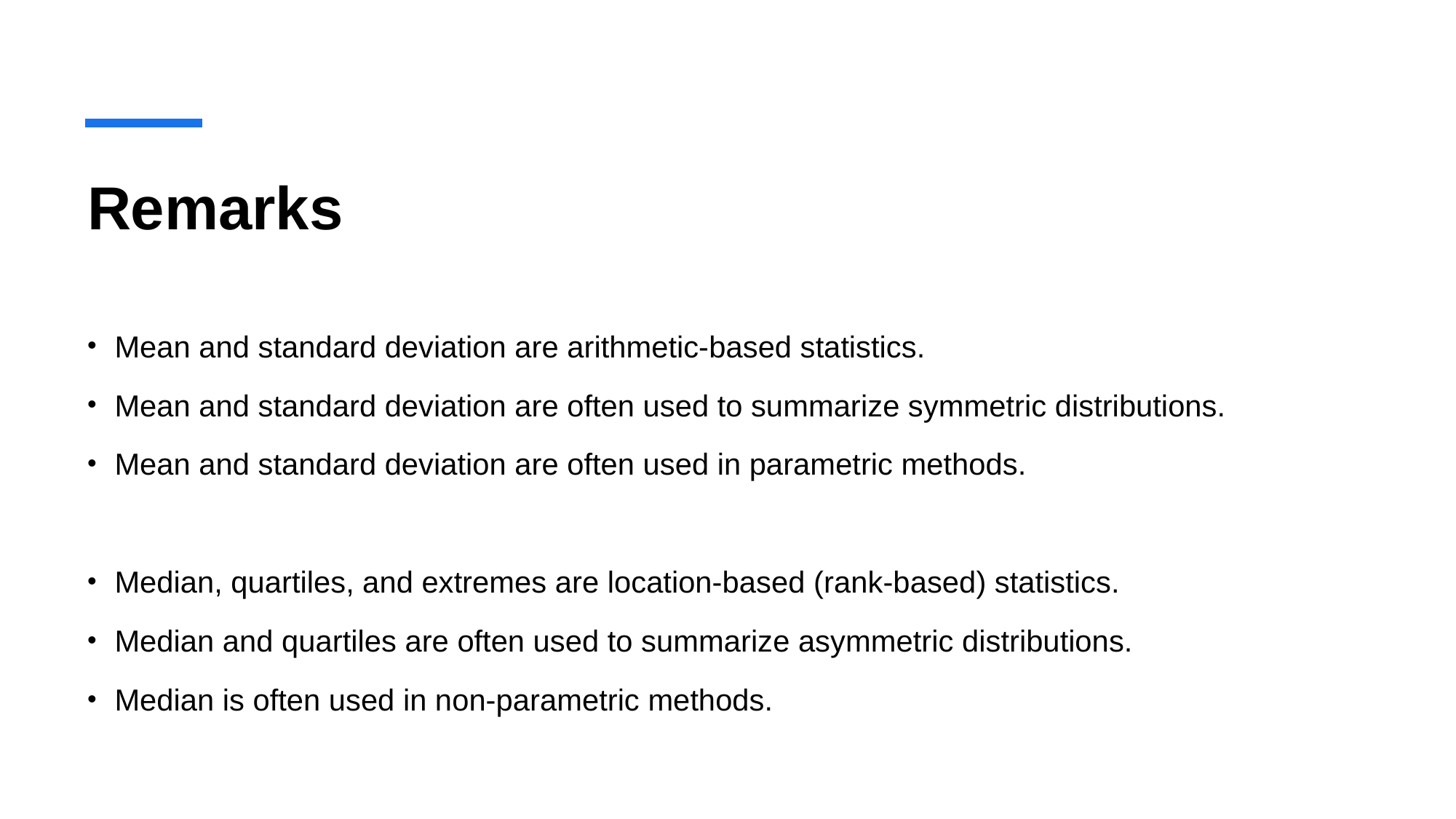

# Remarks
Mean and standard deviation are arithmetic-based statistics.
Mean and standard deviation are often used to summarize symmetric distributions.
Mean and standard deviation are often used in parametric methods.

Median, quartiles, and extremes are location-based (rank-based) statistics.
Median and quartiles are often used to summarize asymmetric distributions.
Median is often used in non-parametric methods.